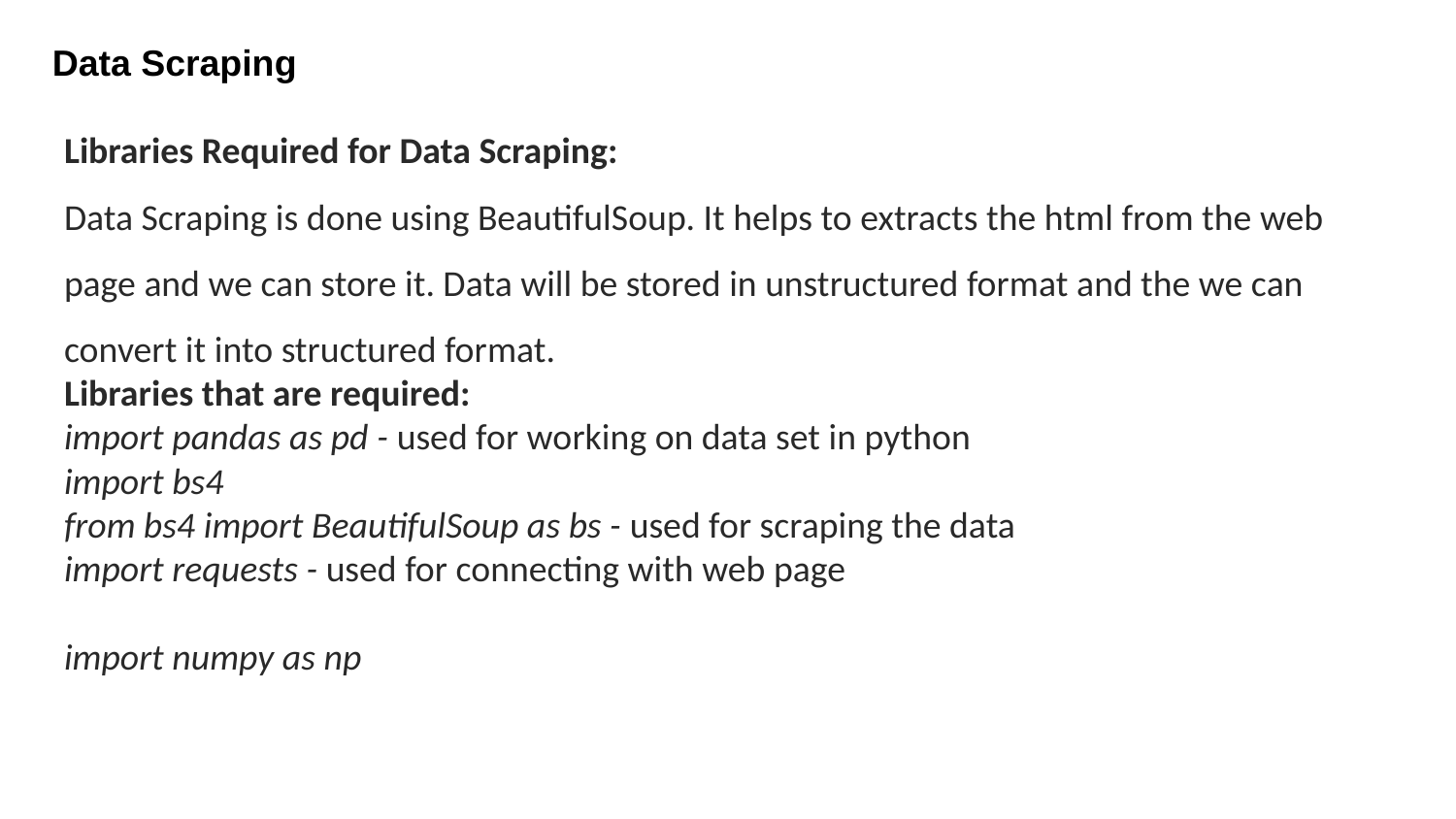

Data Scraping
Libraries Required for Data Scraping:
Data Scraping is done using BeautifulSoup. It helps to extracts the html from the web page and we can store it. Data will be stored in unstructured format and the we can convert it into structured format.
Libraries that are required:
import pandas as pd - used for working on data set in python
import bs4
from bs4 import BeautifulSoup as bs - used for scraping the data
import requests - used for connecting with web page

import numpy as np